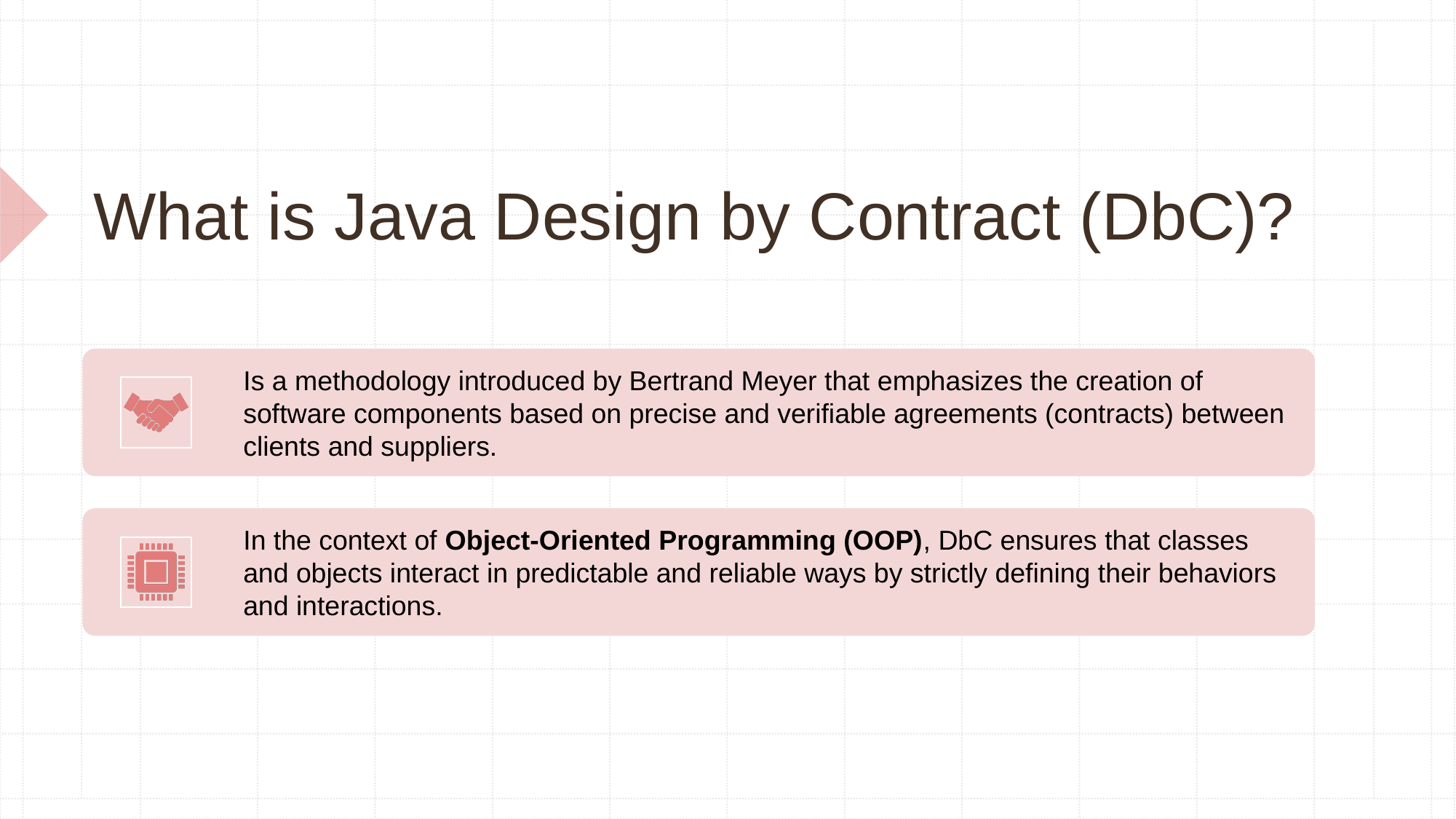

# What is Java Design by Contract (DbC)?
Is a methodology introduced by Bertrand Meyer that emphasizes the creation of software components based on precise and verifiable agreements (contracts) between clients and suppliers.
In the context of Object-Oriented Programming (OOP), DbC ensures that classes and objects interact in predictable and reliable ways by strictly defining their behaviors and interactions.